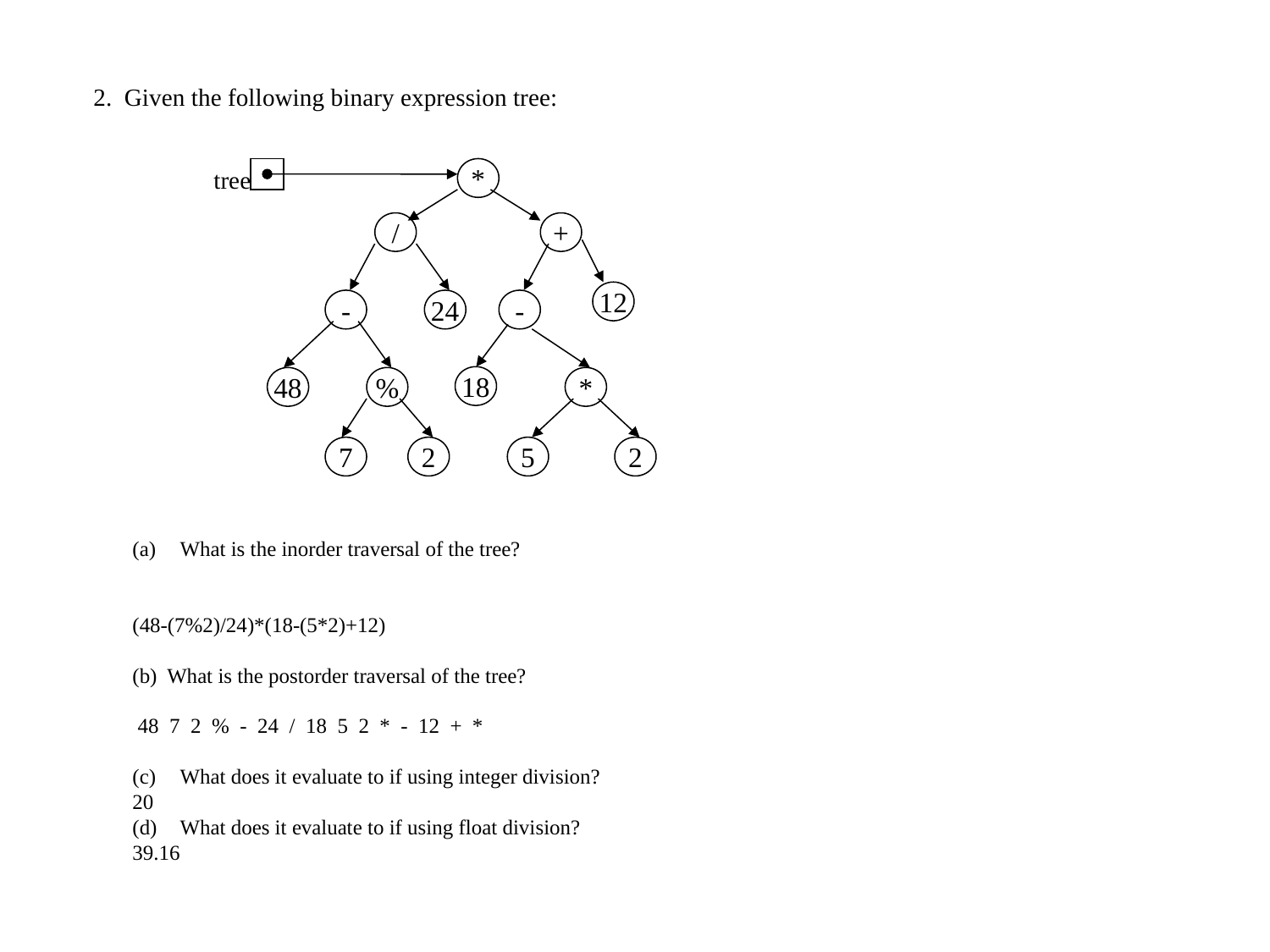

2.  Given the following binary expression tree:
tree

*

/
+

12
-
24
-

18
48
%
*

7
2
5
2
What is the inorder traversal of the tree?

(48-(7%2)/24)*(18-(5*2)+12)

(b)  What is the postorder traversal of the tree?

 48  7  2  %  -  24  /  18  5  2  *  -  12  +  *

What does it evaluate to if using integer division?
20
   What does it evaluate to if using float division?
39.16